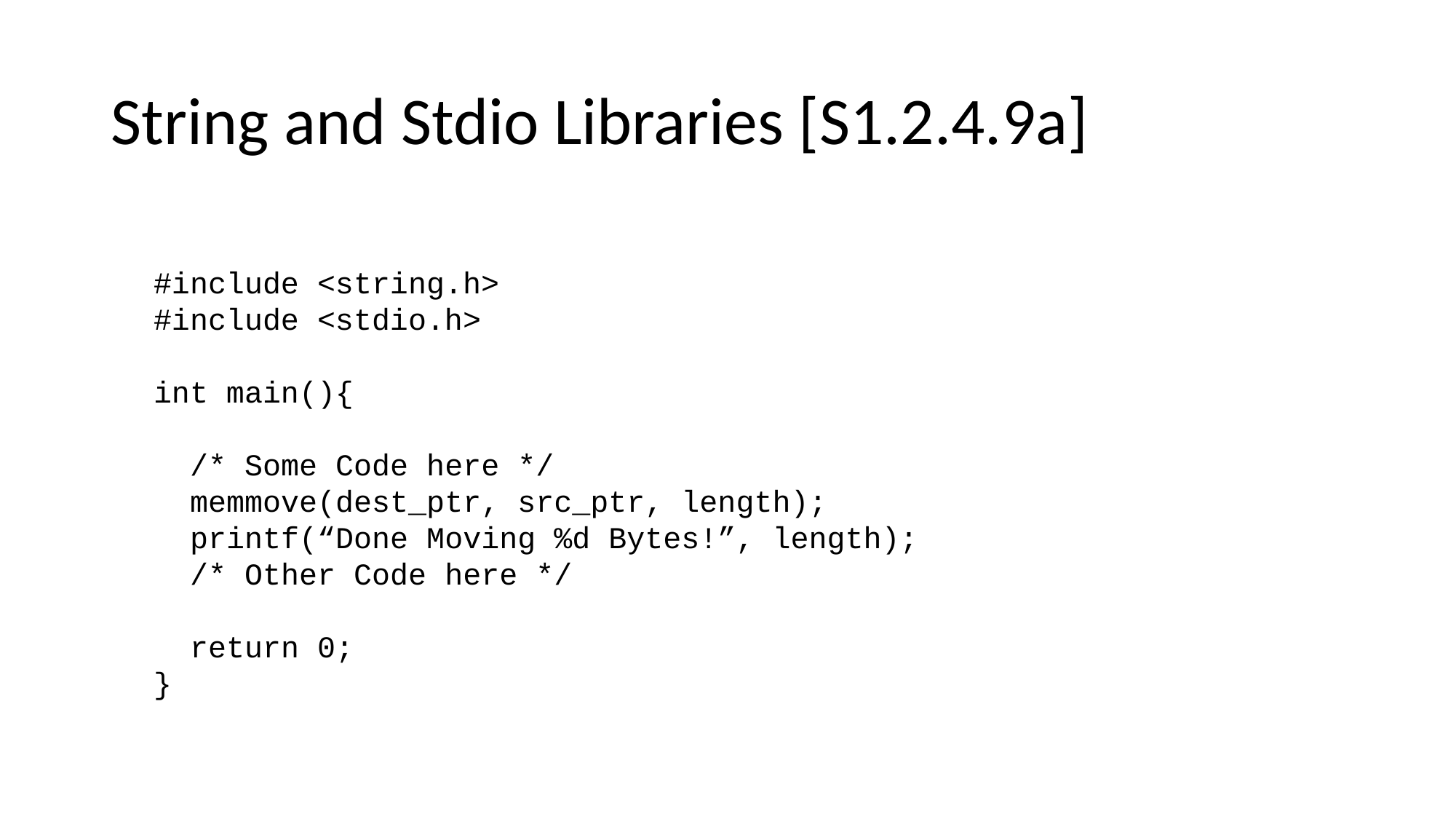

# String and Stdio Libraries [S1.2.4.9a]
#include <string.h>
#include <stdio.h>

int main(){

  /* Some Code here */
  memmove(dest_ptr, src_ptr, length);
  printf(“Done Moving %d Bytes!”, length);
  /* Other Code here */

  return 0;
}